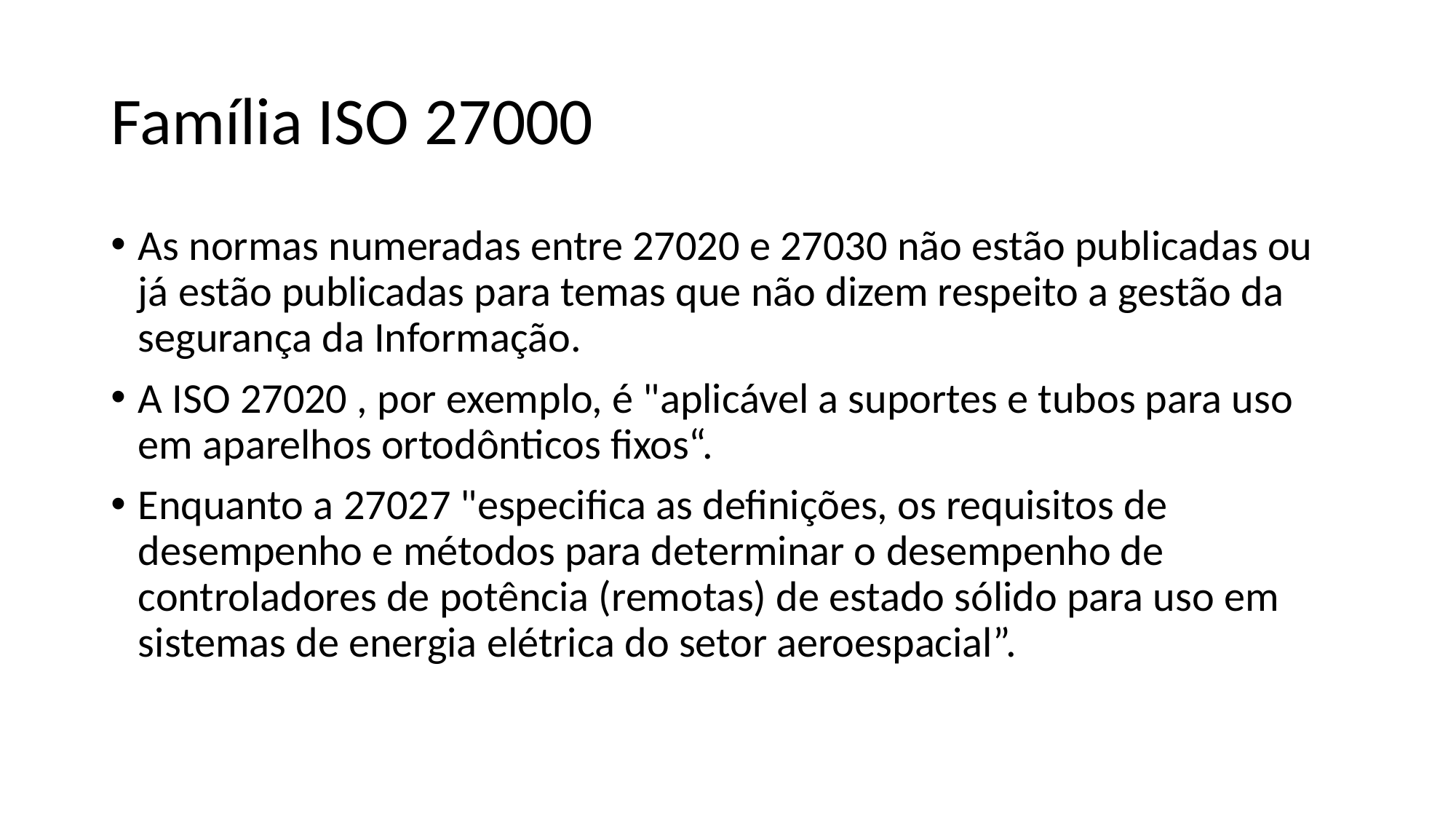

# Família ISO 27000
As normas numeradas entre 27020 e 27030 não estão publicadas ou já estão publicadas para temas que não dizem respeito a gestão da segurança da Informação.
A ISO 27020 , por exemplo, é "aplicável a suportes e tubos para uso em aparelhos ortodônticos fixos“.
Enquanto a 27027 "especifica as definições, os requisitos de desempenho e métodos para determinar o desempenho de controladores de potência (remotas) de estado sólido para uso em sistemas de energia elétrica do setor aeroespacial”.